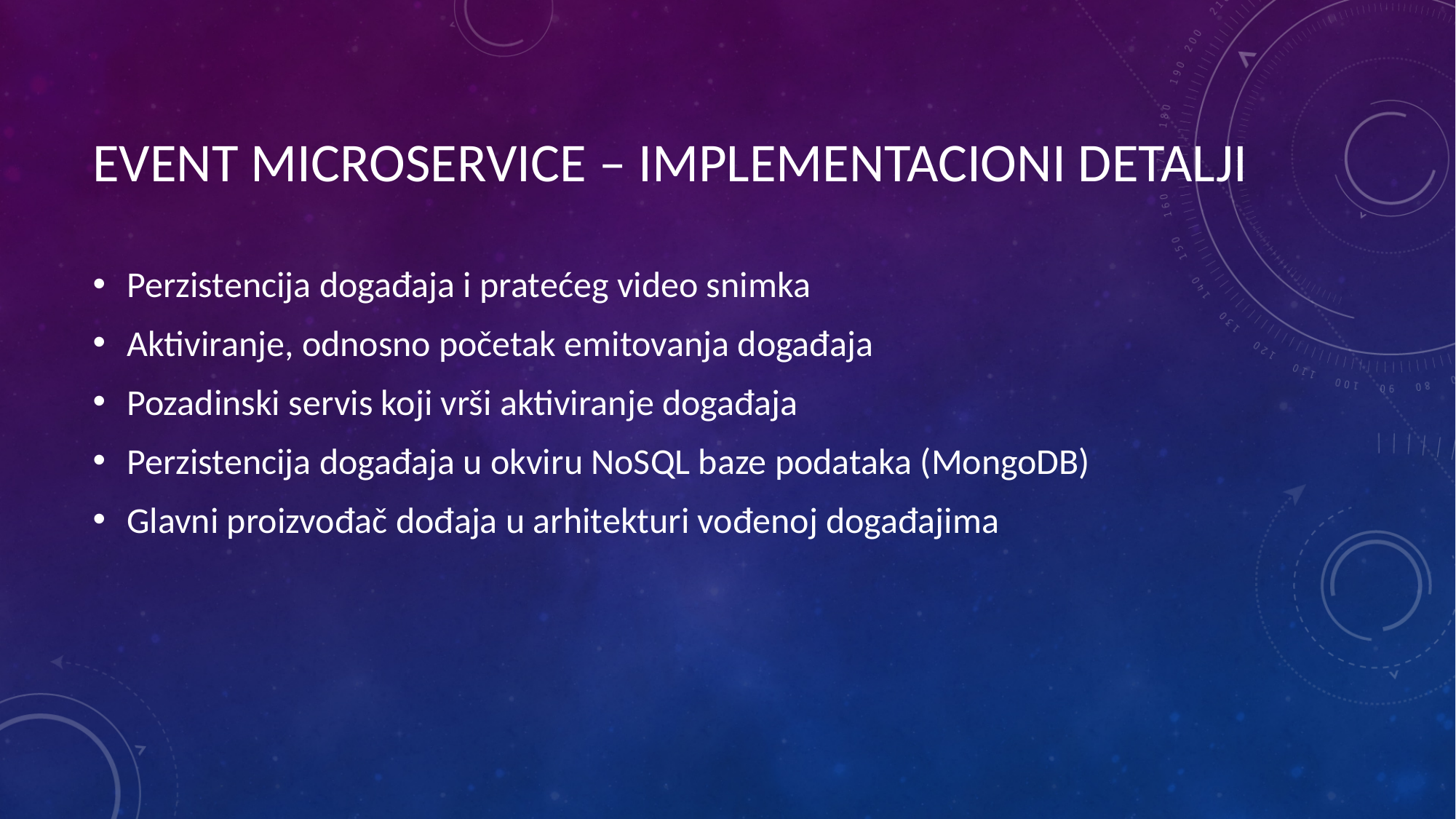

# Event Microservice – implementacioni detalji
Perzistencija događaja i pratećeg video snimka
Aktiviranje, odnosno početak emitovanja događaja
Pozadinski servis koji vrši aktiviranje događaja
Perzistencija događaja u okviru NoSQL baze podataka (MongoDB)
Glavni proizvođač dođaja u arhitekturi vođenoj događajima